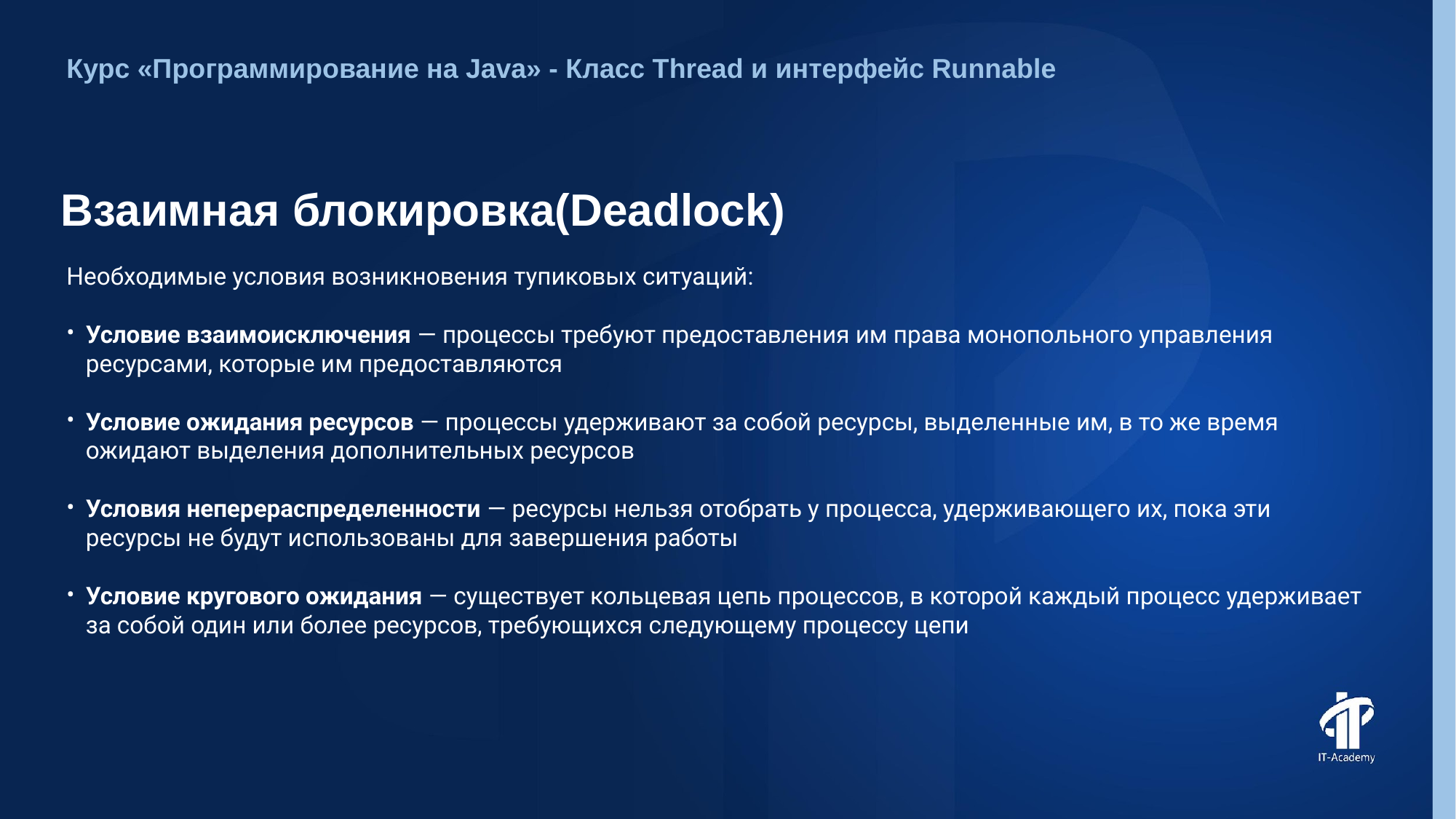

Курс «Программирование на Java» - Класс Thread и интерфейс Runnable
# Взаимная блокировка(Deadlock)
Необходимые условия возникновения тупиковых ситуаций:

Условие взаимоисключения — процессы требуют предоставления им права монопольного управления ресурсами, которые им предоставляются

Условие ожидания ресурсов — процессы удерживают за собой ресурсы, выделенные им, в то же время ожидают выделения дополнительных ресурсов

Условия неперераспределенности — ресурсы нельзя отобрать у процесса, удерживающего их, пока эти ресурсы не будут использованы для завершения работы

Условие кругового ожидания — существует кольцевая цепь процессов, в которой каждый процесс удерживает за собой один или более ресурсов, требующихся следующему процессу цепи